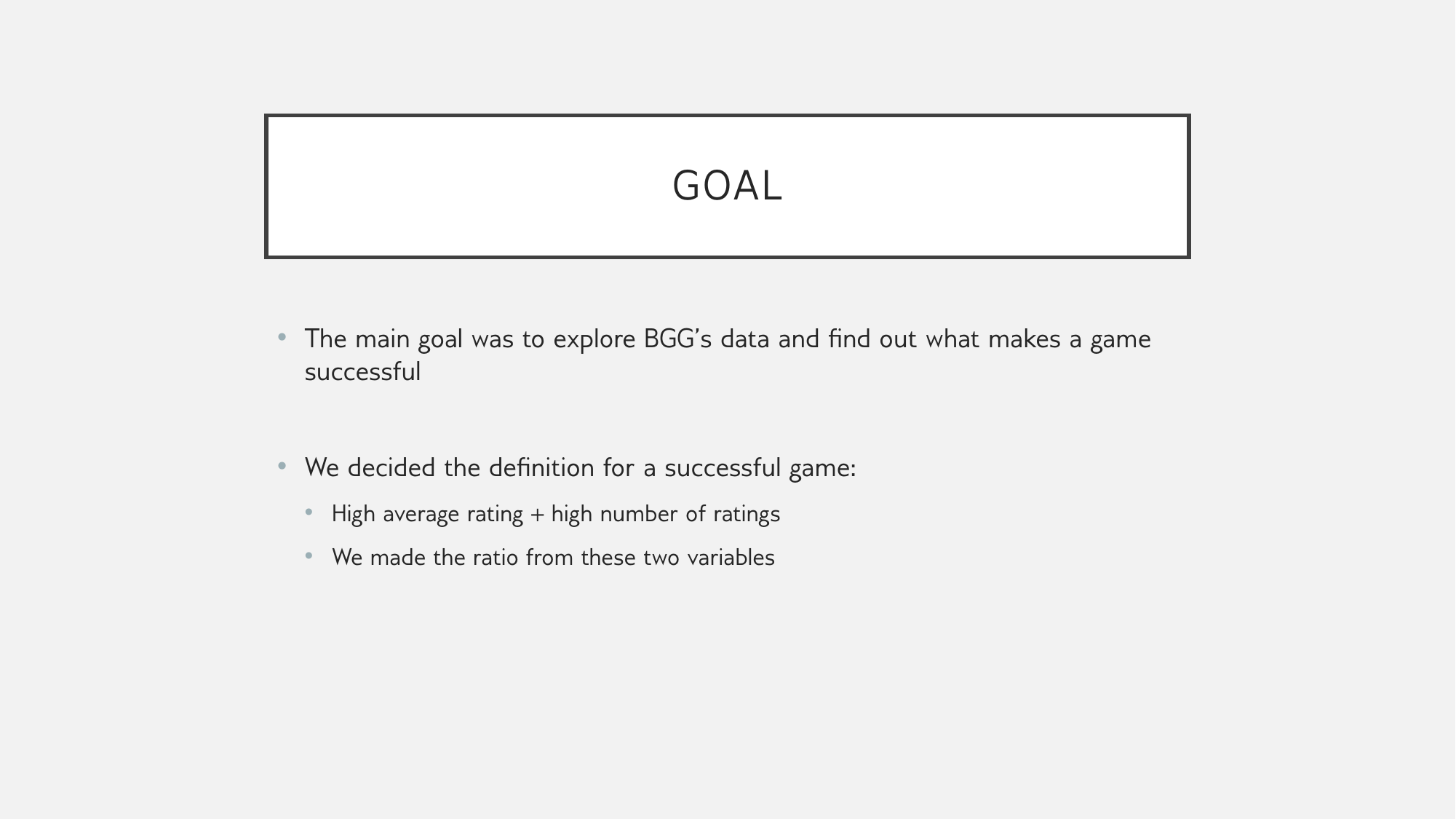

# goal
The main goal was to explore BGG’s data and find out what makes a game successful

We decided the definition for a successful game:
High average rating + high number of ratings
We made the ratio from these two variables